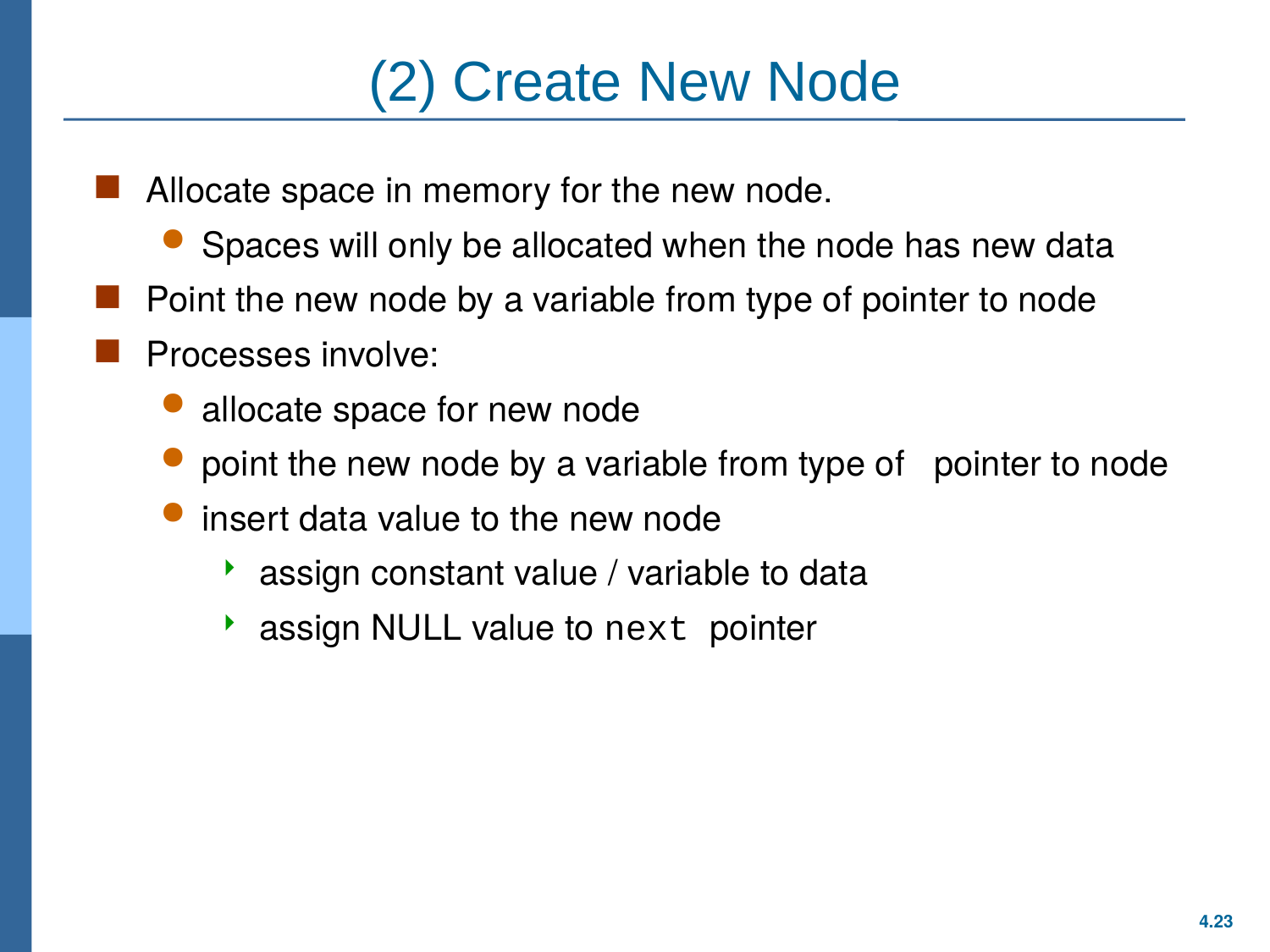

# (2) Create New Node
Allocate space in memory for the new node.
Spaces will only be allocated when the node has new data
Point the new node by a variable from type of pointer to node
Processes involve:
allocate space for new node
point the new node by a variable from type of   pointer to node
insert data value to the new node
 assign constant value / variable to data
 assign NULL value to next pointer